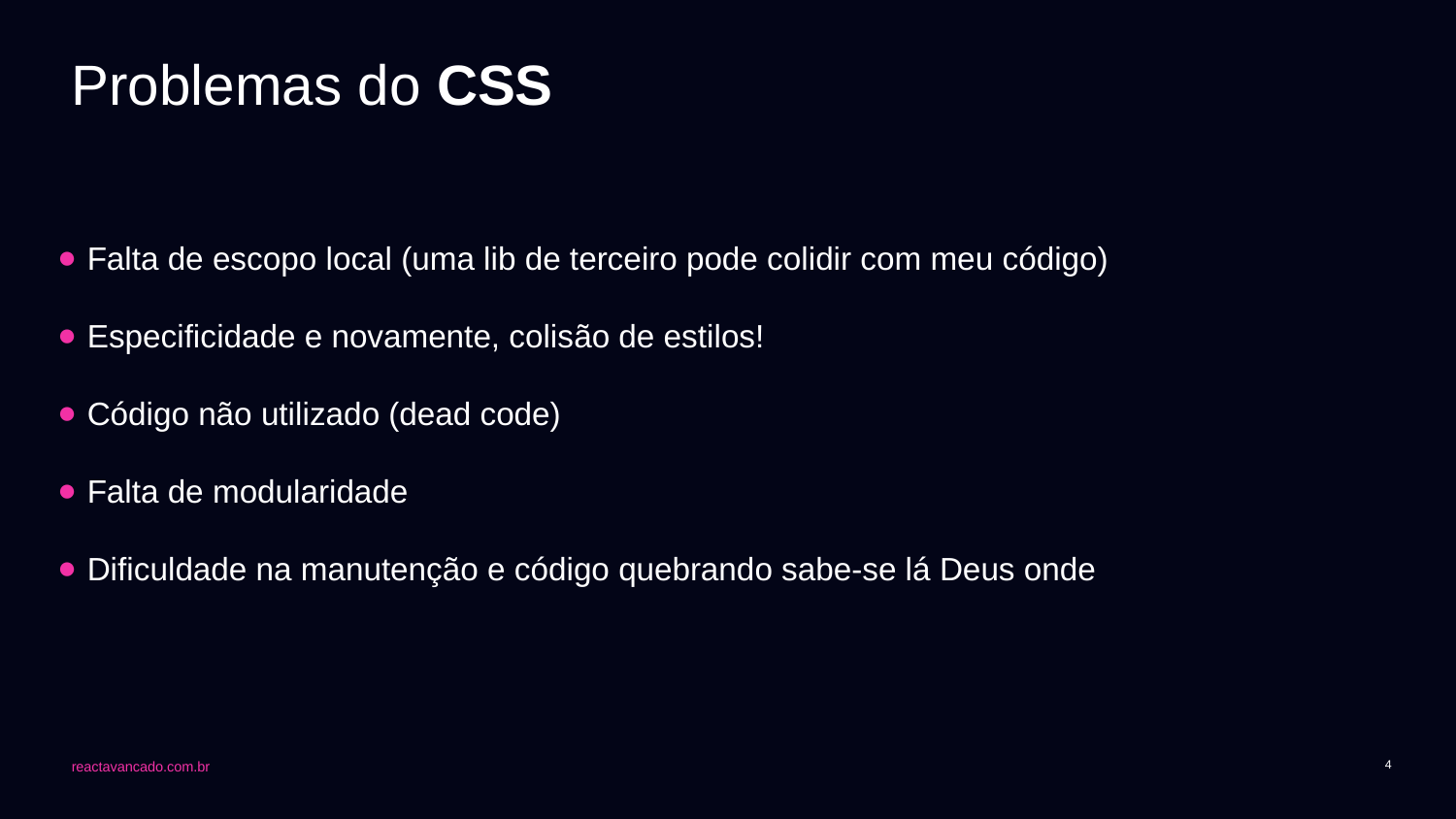

# Problemas do CSS
Falta de escopo local (uma lib de terceiro pode colidir com meu código)
Especificidade e novamente, colisão de estilos!
Código não utilizado (dead code)
Falta de modularidade
Dificuldade na manutenção e código quebrando sabe-se lá Deus onde